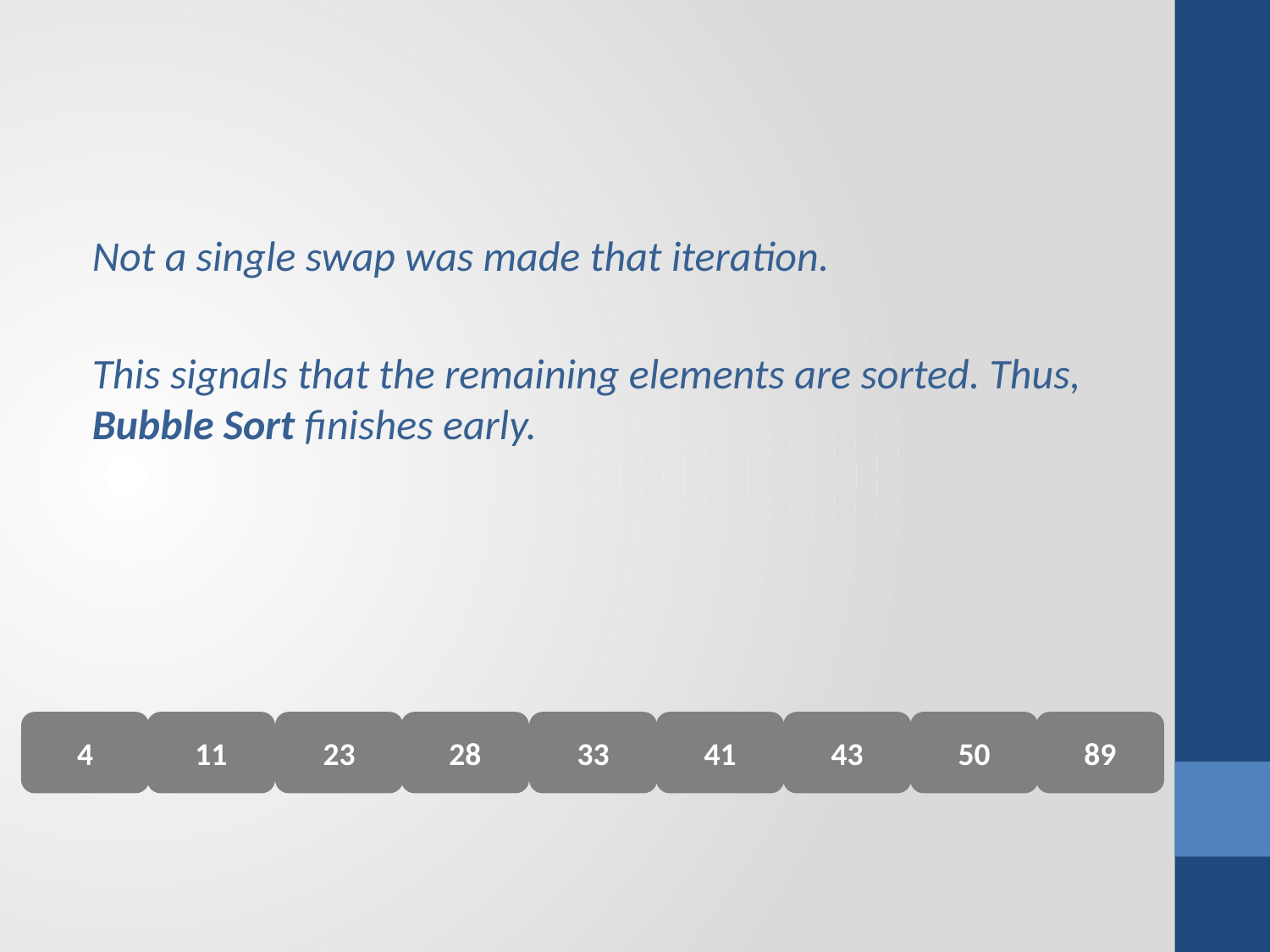

Not a single swap was made that iteration.

This signals that the remaining elements are sorted. Thus, Bubble Sort finishes early.
4
11
23
28
33
41
43
50
89